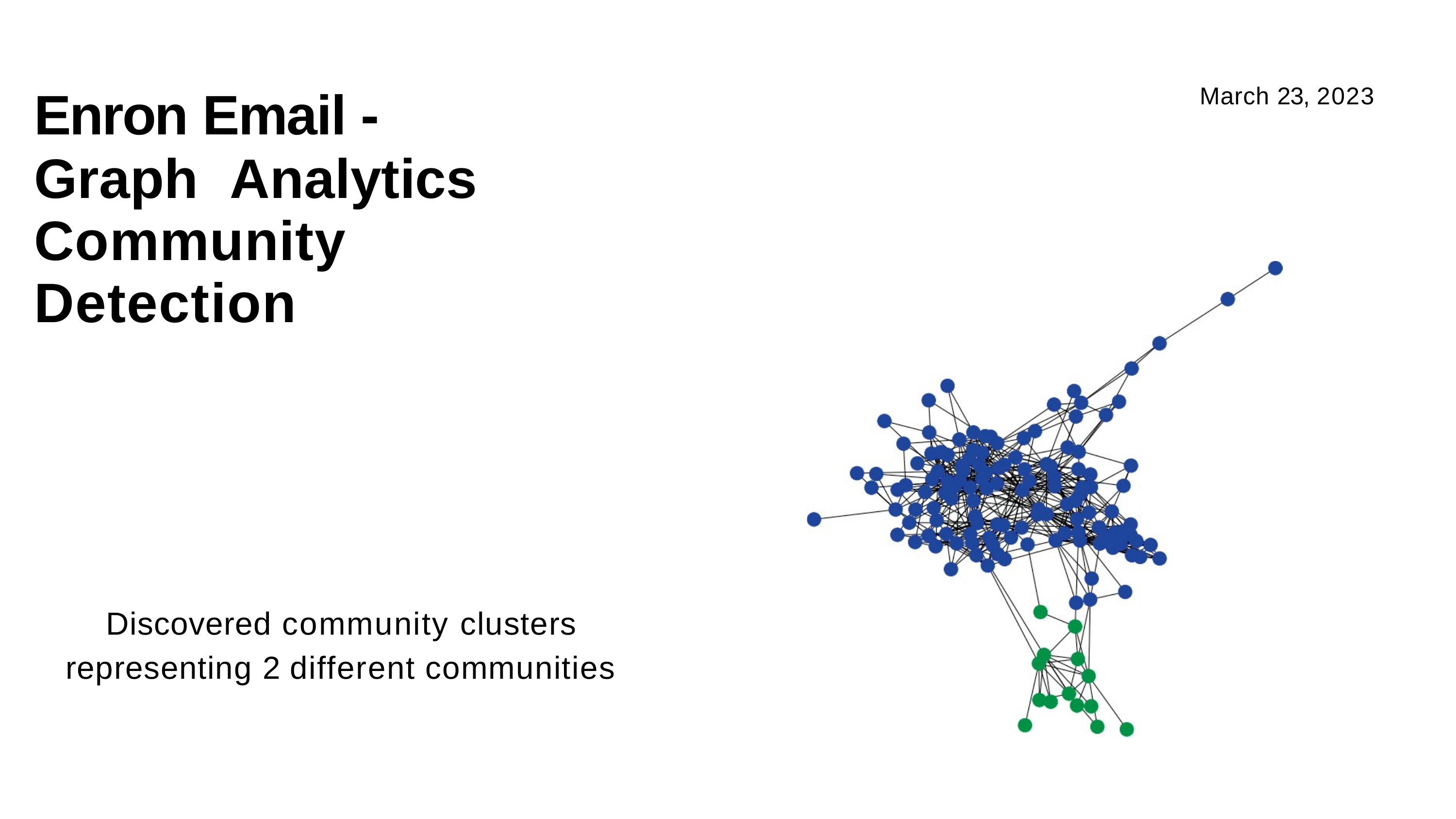

# Enron Email - Graph  Analytics
Community Detection
March 23, 2023

Discovered community clusters  representing 2 different communities